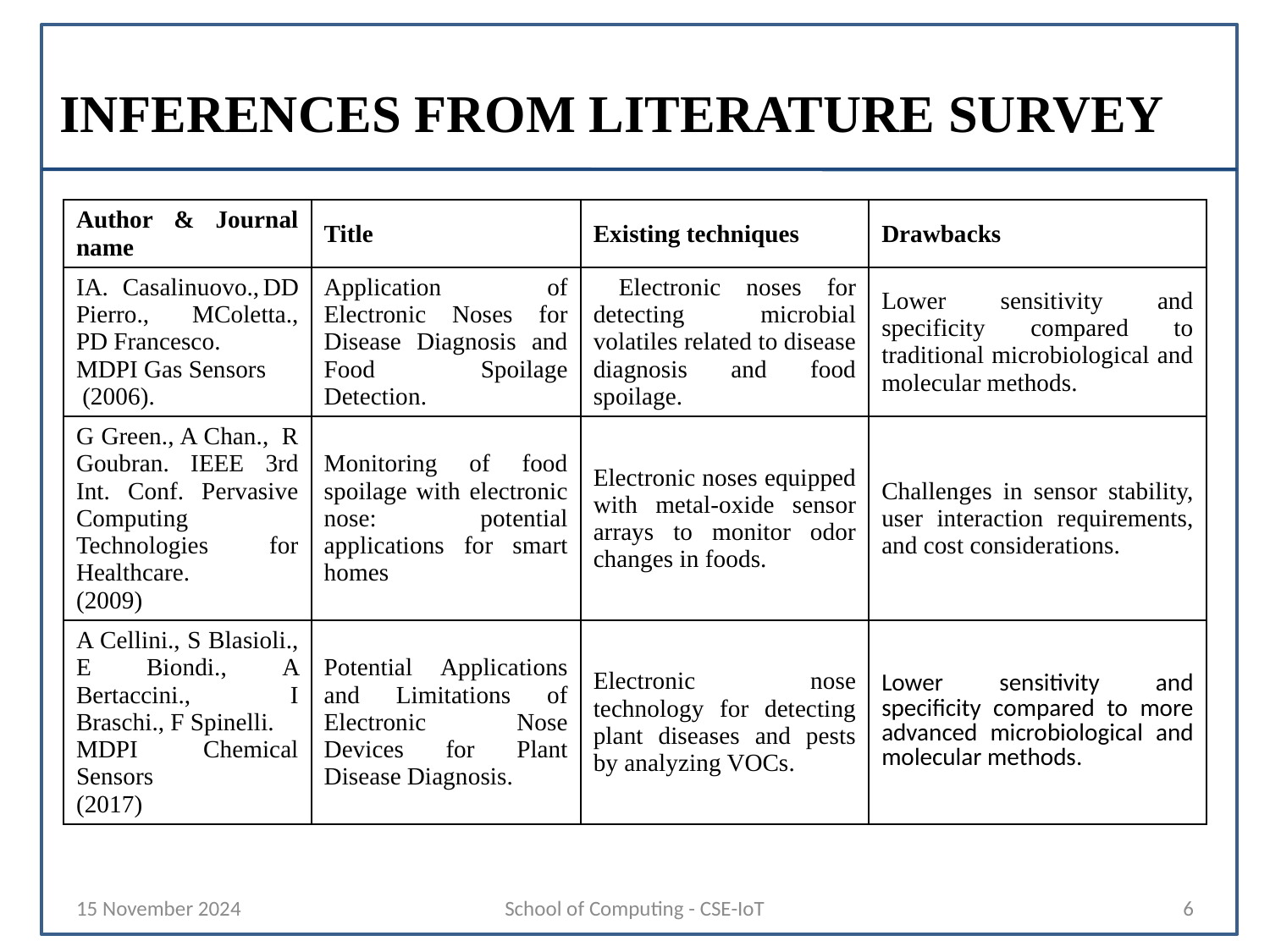

# INFERENCES FROM LITERATURE SURVEY
| Author & Journal name | Title | Existing techniques | Drawbacks |
| --- | --- | --- | --- |
| IA. Casalinuovo., DD Pierro., MColetta., PD Francesco. MDPI Gas Sensors (2006). | Application of Electronic Noses for Disease Diagnosis and Food Spoilage Detection. | Electronic noses for detecting microbial volatiles related to disease diagnosis and food spoilage. | Lower sensitivity and specificity compared to traditional microbiological and molecular methods. |
| G Green., A Chan.,  R Goubran. IEEE 3rd Int. Conf. Pervasive Computing Technologies for Healthcare. (2009) | Monitoring of food spoilage with electronic nose: potential applications for smart homes | Electronic noses equipped with metal-oxide sensor arrays to monitor odor changes in foods. | Challenges in sensor stability, user interaction requirements, and cost considerations. |
| A Cellini., S Blasioli., E Biondi., A Bertaccini., I Braschi., F Spinelli. MDPI Chemical Sensors (2017) | Potential Applications and Limitations of Electronic Nose Devices for Plant Disease Diagnosis. | Electronic nose technology for detecting plant diseases and pests by analyzing VOCs. | Lower sensitivity and specificity compared to more advanced microbiological and molecular methods. |
15 November 2024
School of Computing - CSE-IoT
6